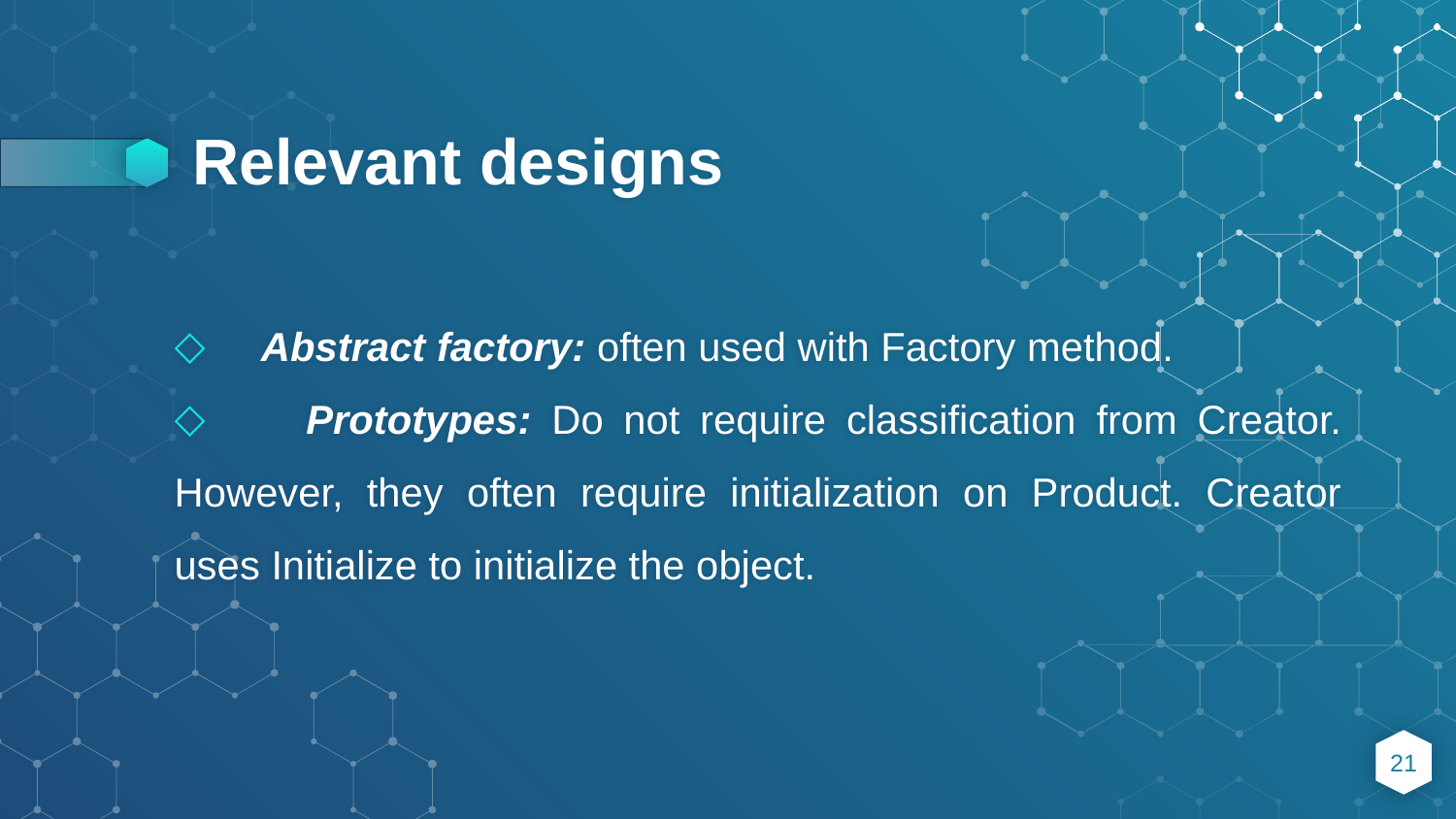

# Relevant designs
     Abstract factory: often used with Factory method.
     Prototypes: Do not require classification from Creator. However, they often require initialization on Product. Creator uses Initialize to initialize the object.
21